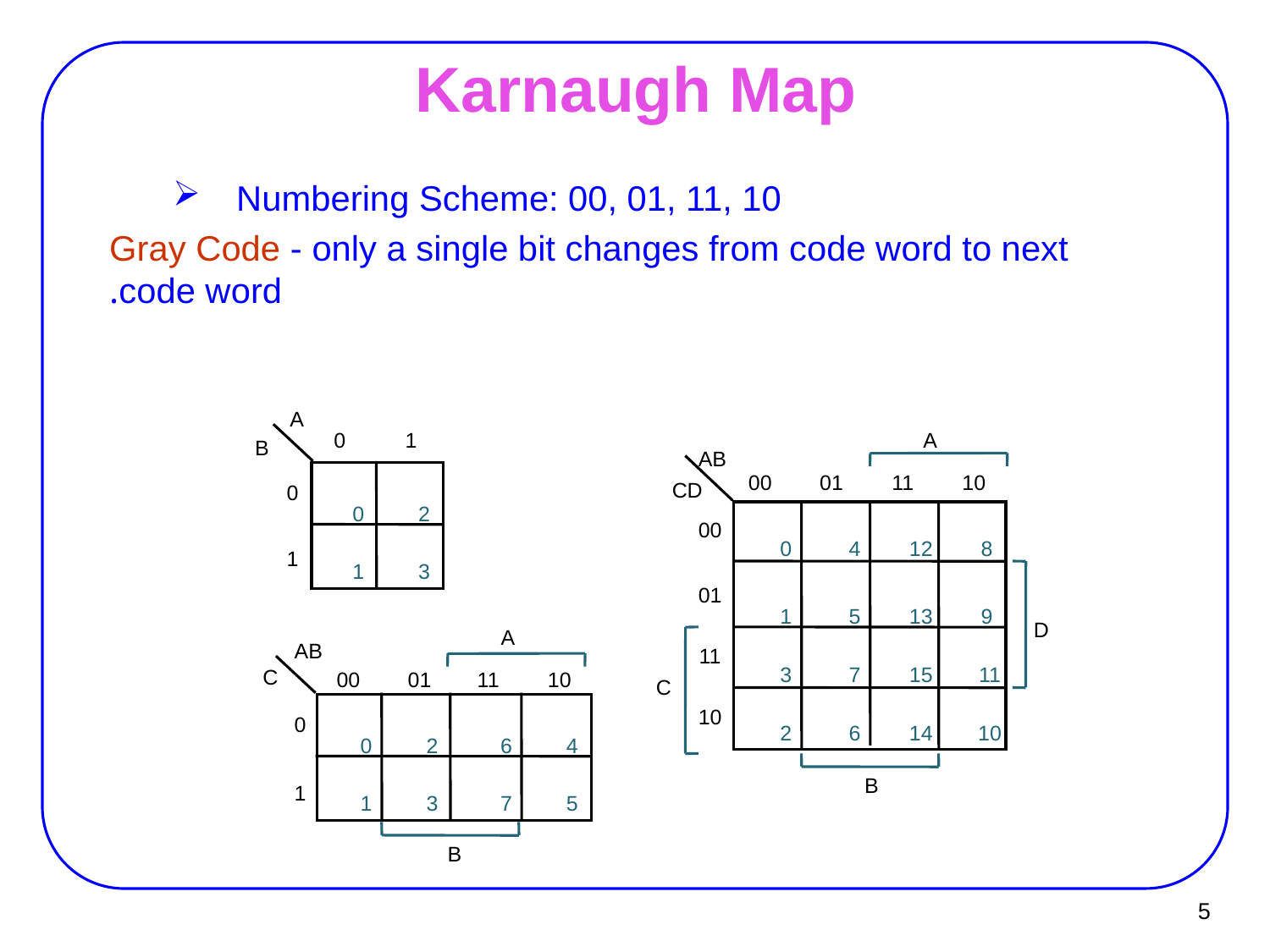

# Karnaugh Map
Numbering Scheme: 00, 01, 11, 10
	Gray Code - only a single bit changes from code word to next code word.

A

0
1
A
AB

00
01
11
10
CD

00
0
4
12
8

01
1
5
13
9
D

11
3
7
15
11
C

10
2
6
14
10

B
B

0
0
2

1
1
3
A
AB

C
00
01
11
10

0
0
2
6
4

1
1
3
7
5

B
5